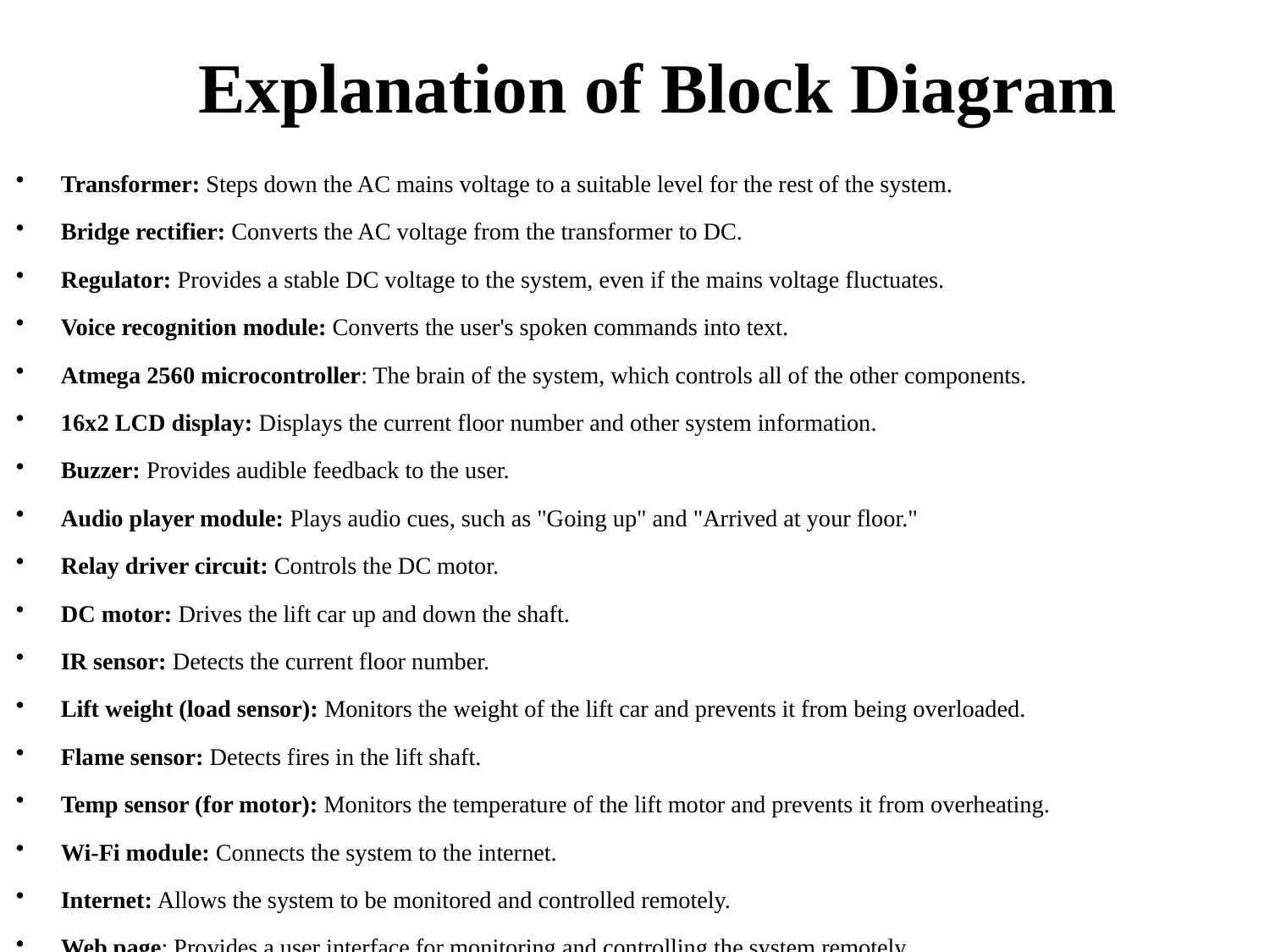

# Explanation of Block Diagram
Transformer: Steps down the AC mains voltage to a suitable level for the rest of the system.
Bridge rectifier: Converts the AC voltage from the transformer to DC.
Regulator: Provides a stable DC voltage to the system, even if the mains voltage fluctuates.
Voice recognition module: Converts the user's spoken commands into text.
Atmega 2560 microcontroller: The brain of the system, which controls all of the other components.
16x2 LCD display: Displays the current floor number and other system information.
Buzzer: Provides audible feedback to the user.
Audio player module: Plays audio cues, such as "Going up" and "Arrived at your floor."
Relay driver circuit: Controls the DC motor.
DC motor: Drives the lift car up and down the shaft.
IR sensor: Detects the current floor number.
Lift weight (load sensor): Monitors the weight of the lift car and prevents it from being overloaded.
Flame sensor: Detects fires in the lift shaft.
Temp sensor (for motor): Monitors the temperature of the lift motor and prevents it from overheating.
Wi-Fi module: Connects the system to the internet.
Internet: Allows the system to be monitored and controlled remotely.
Web page: Provides a user interface for monitoring and controlling the system remotely